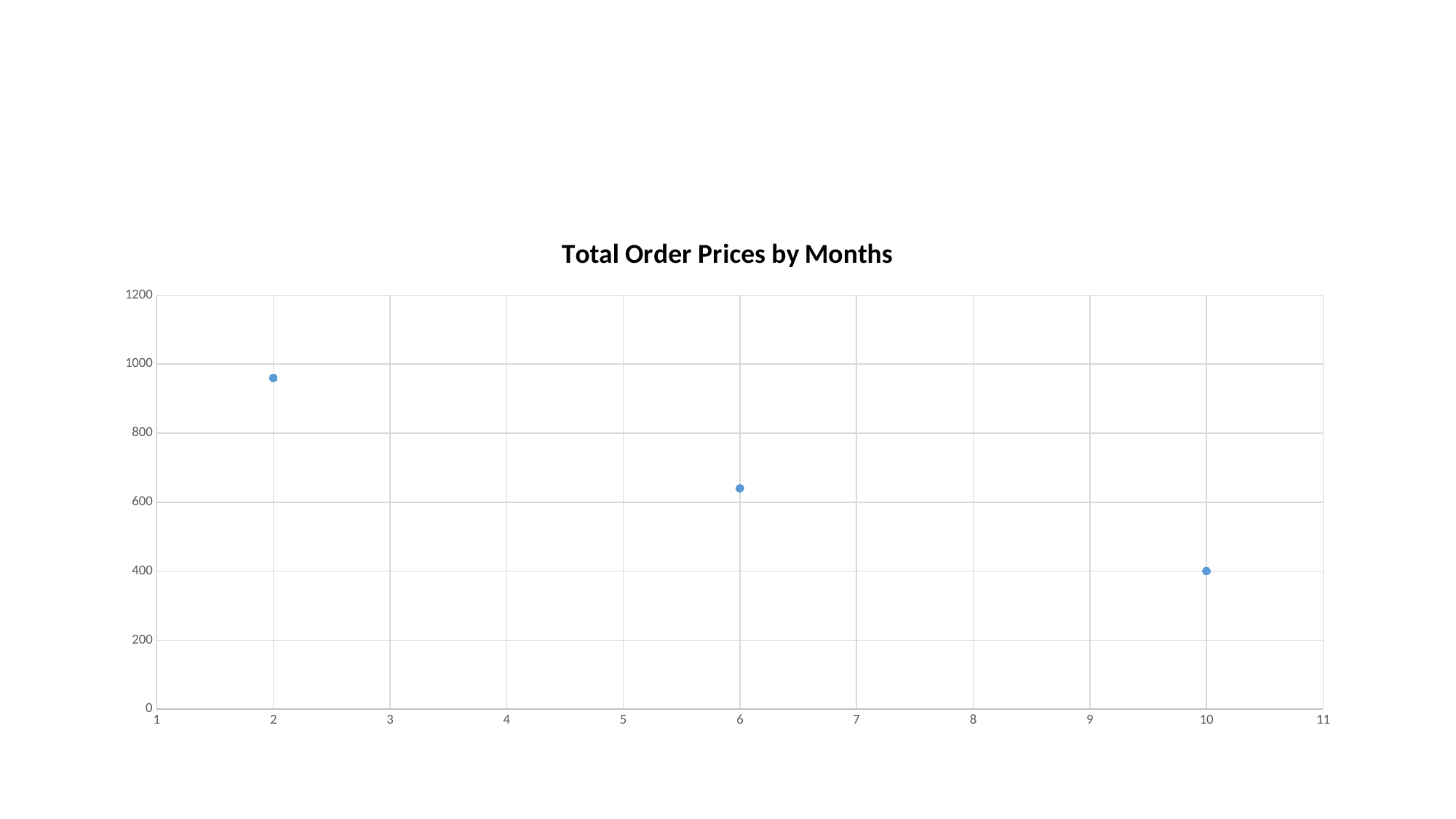

#

### Chart: Total Order Prices by Months

| Category | Total Order Price |
|---|---|